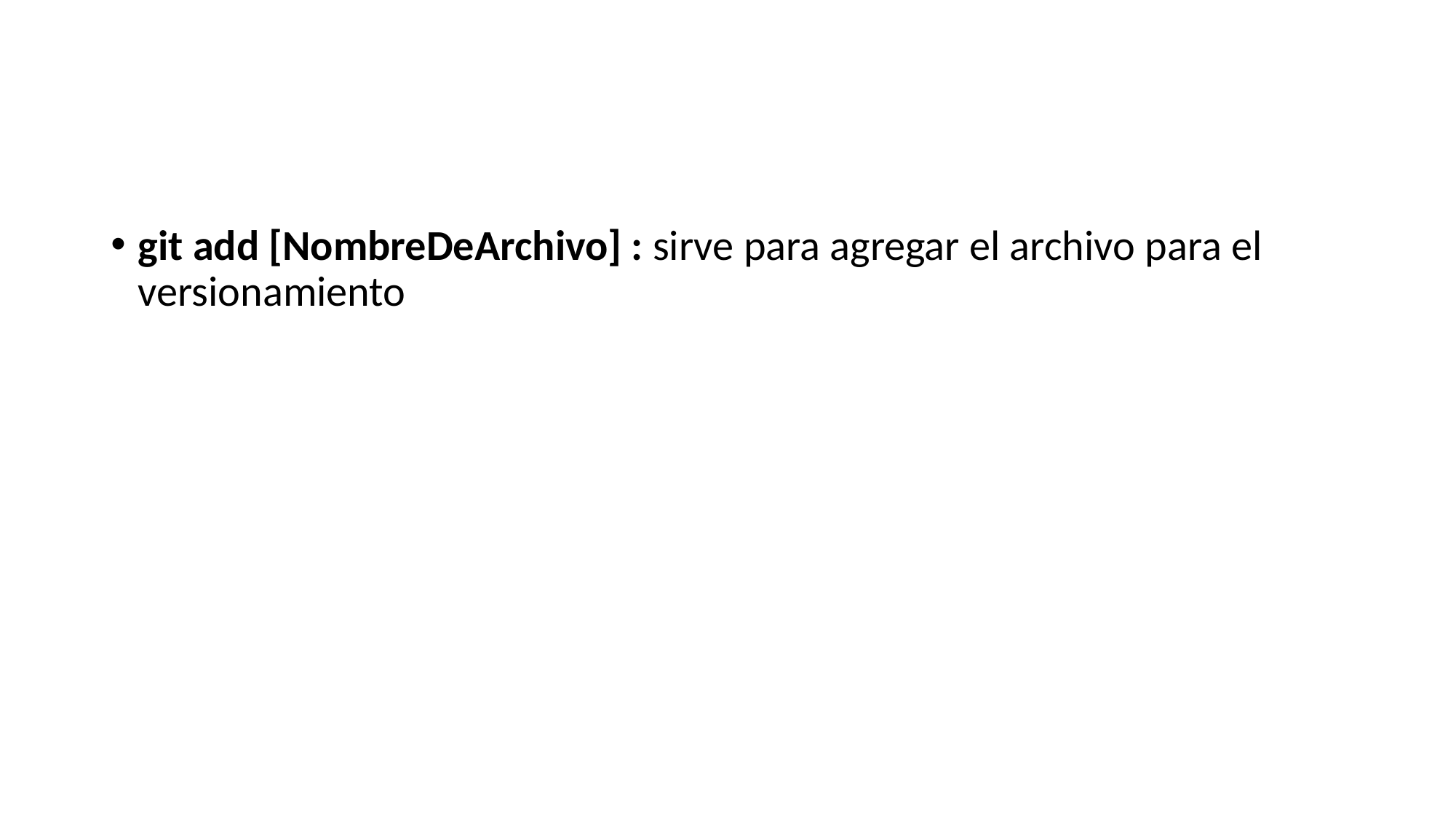

git add [NombreDeArchivo] : sirve para agregar el archivo para el versionamiento